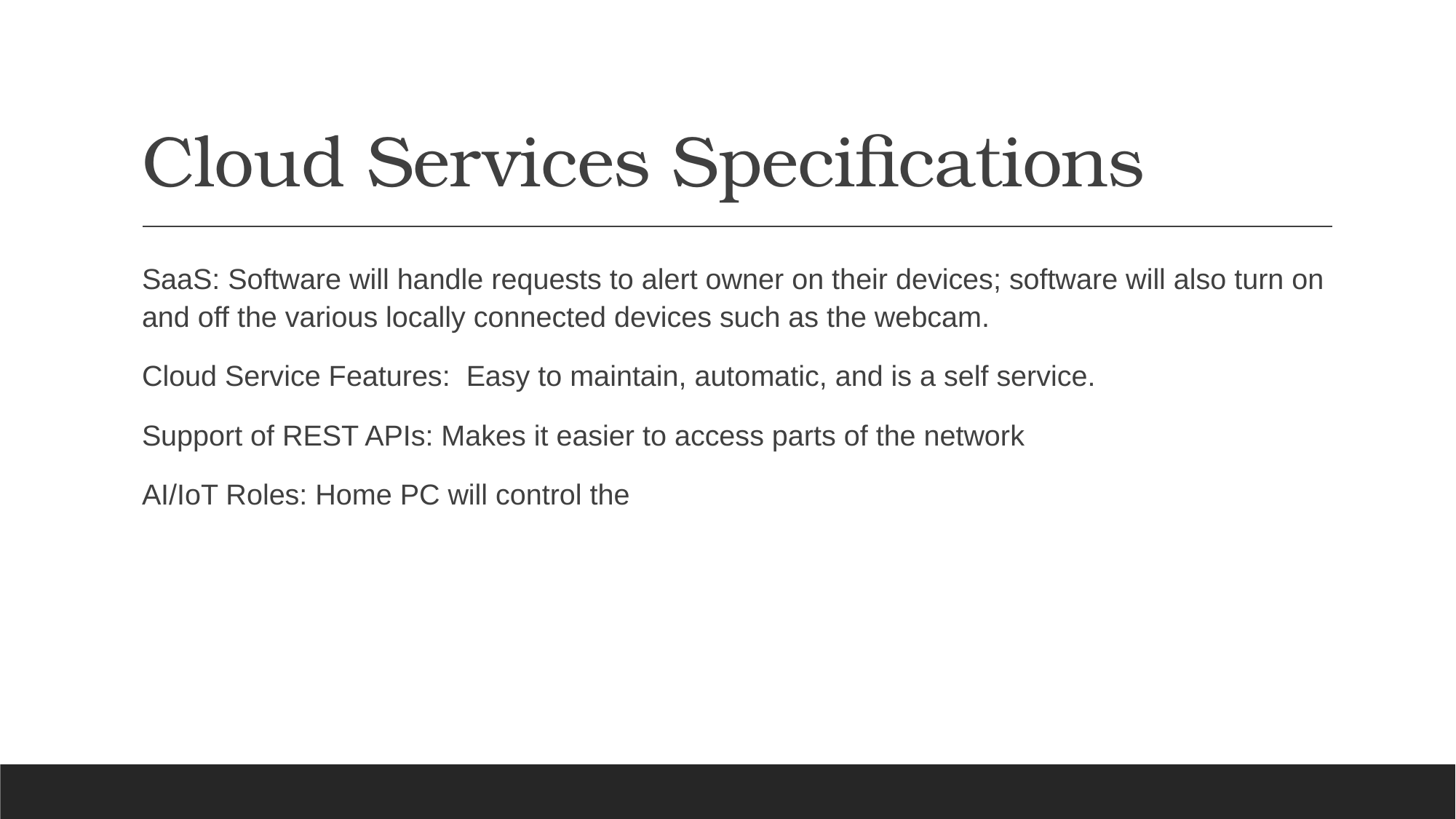

# Cloud Services Specifications
SaaS: Software will handle requests to alert owner on their devices; software will also turn on and off the various locally connected devices such as the webcam.
Cloud Service Features:  Easy to maintain, automatic, and is a self service.
Support of REST APIs: Makes it easier to access parts of the network
AI/IoT Roles: Home PC will control the